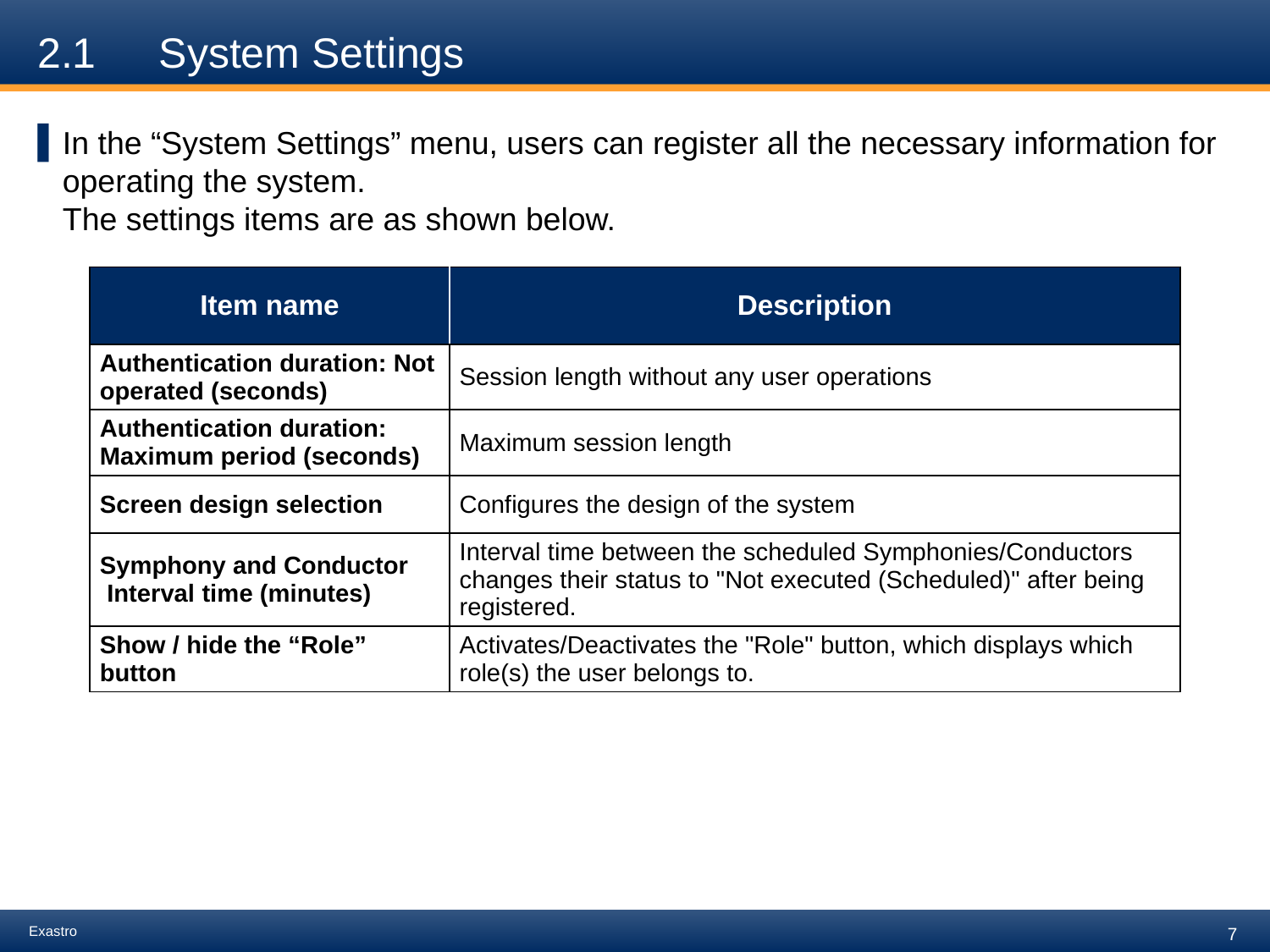

# 2.1　System Settings
In the “System Settings” menu, users can register all the necessary information for operating the system.
The settings items are as shown below.
| Item name | Description |
| --- | --- |
| Authentication duration: Not operated (seconds) | Session length without any user operations |
| Authentication duration: Maximum period (seconds) | Maximum session length |
| Screen design selection | Configures the design of the system |
| Symphony and Conductor Interval time (minutes) | Interval time between the scheduled Symphonies/Conductors changes their status to "Not executed (Scheduled)" after being registered. |
| Show / hide the “Role” button | Activates/Deactivates the "Role" button, which displays which role(s) the user belongs to. |